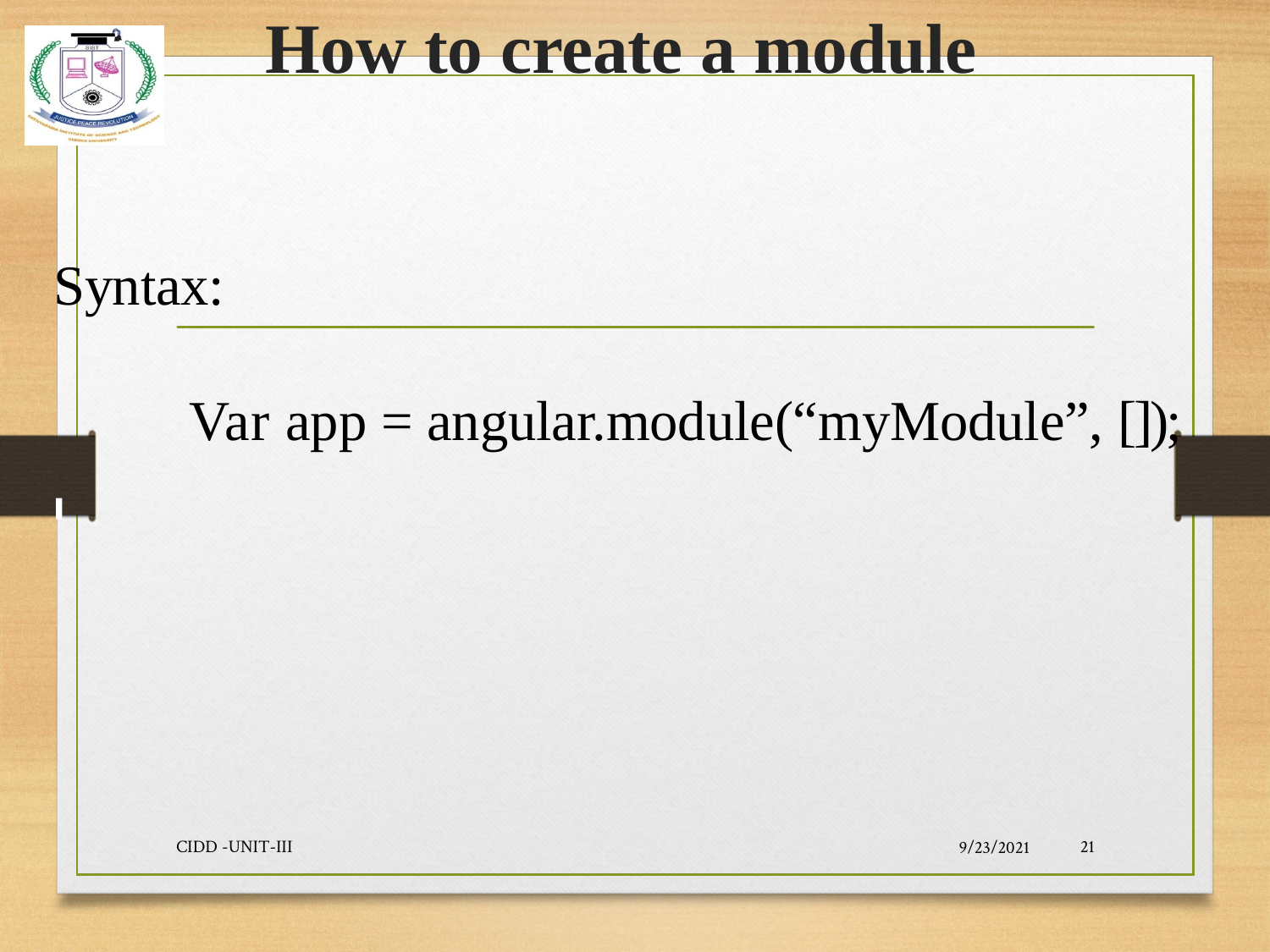

# How to create a module
Syntax:

Var app = angular.module(“myModule”, []);

CIDD -UNIT-III
9/23/2021
21